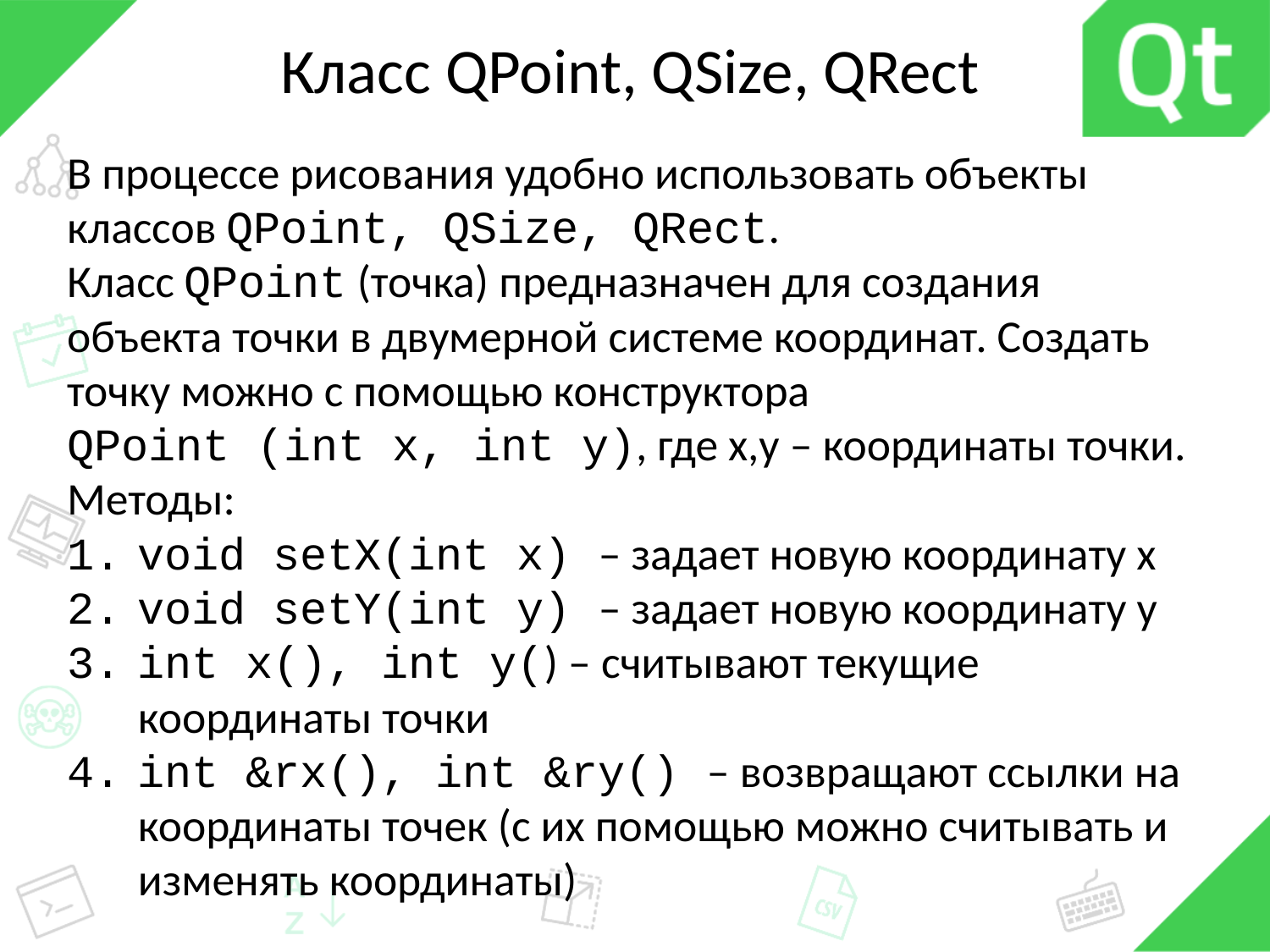

# Класс QPoint, QSize, QRect

В процессе рисования удобно использовать объекты классов QPoint, QSize, QRect.
Класс QPoint (точка) предназначен для создания объекта точки в двумерной системе координат. Создать точку можно с помощью конструктора
QPoint (int x, int y), где x,y – координаты точки.
Методы:
void setX(int x) – задает новую координату х
void setY(int y) – задает новую координату y
int x(), int y() – считывают текущие координаты точки
int &rx(), int &ry() – возвращают ссылки на координаты точек (с их помощью можно считывать и изменять координаты)